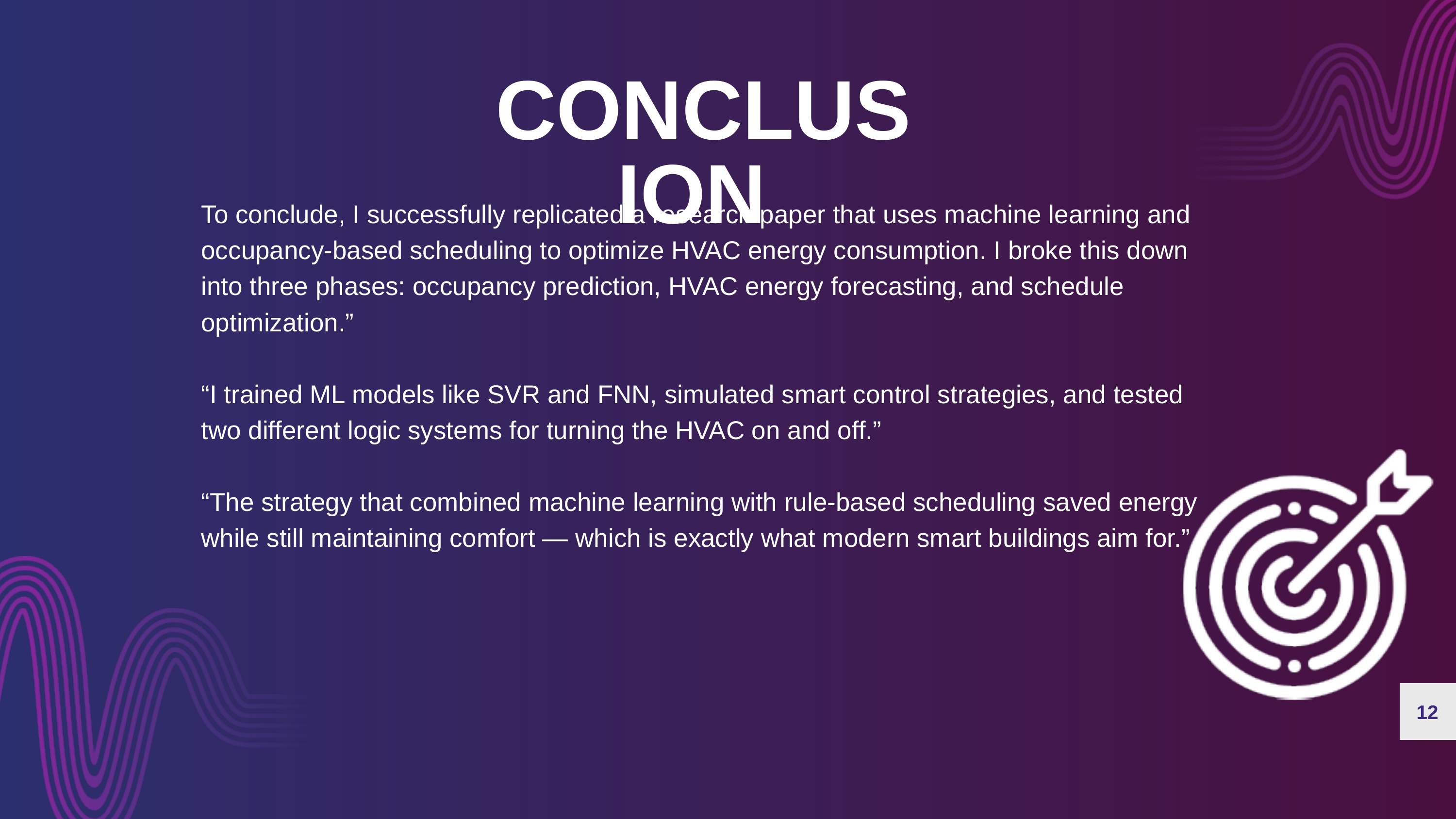

CONCLUSION
To conclude, I successfully replicated a research paper that uses machine learning and occupancy-based scheduling to optimize HVAC energy consumption. I broke this down into three phases: occupancy prediction, HVAC energy forecasting, and schedule optimization.”

“I trained ML models like SVR and FNN, simulated smart control strategies, and tested two different logic systems for turning the HVAC on and off.”

“The strategy that combined machine learning with rule-based scheduling saved energy while still maintaining comfort — which is exactly what modern smart buildings aim for.”

12